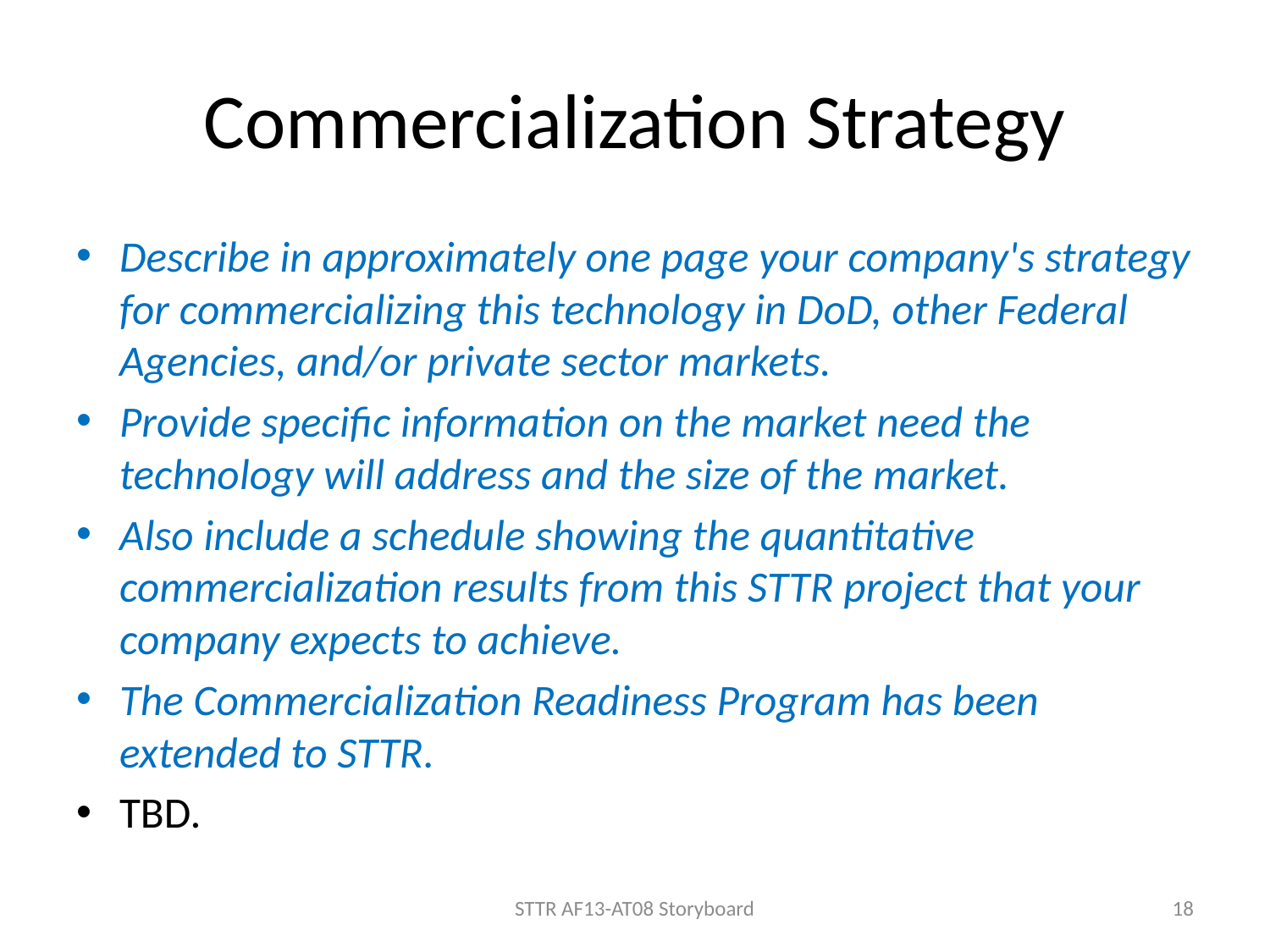

# Commercialization Strategy
Describe in approximately one page your company's strategy for commercializing this technology in DoD, other Federal Agencies, and/or private sector markets.
Provide specific information on the market need the technology will address and the size of the market.
Also include a schedule showing the quantitative commercialization results from this STTR project that your company expects to achieve.
The Commercialization Readiness Program has been extended to STTR.
TBD.
STTR AF13-AT08 Storyboard
18